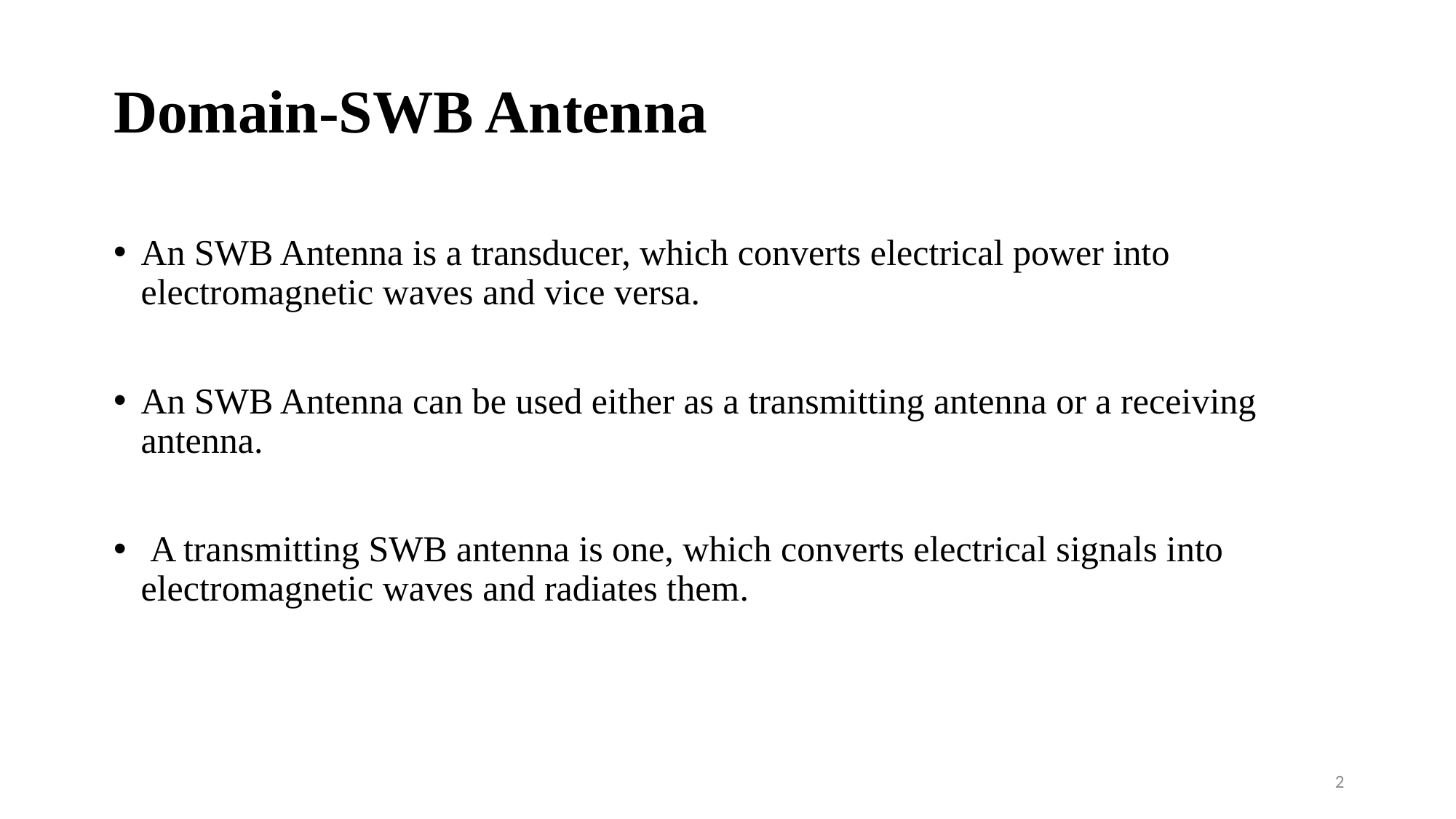

# Domain-SWB Antenna
An SWB Antenna is a transducer, which converts electrical power into electromagnetic waves and vice versa.

An SWB Antenna can be used either as a transmitting antenna or a receiving antenna.

 A transmitting SWB antenna is one, which converts electrical signals into electromagnetic waves and radiates them.

2